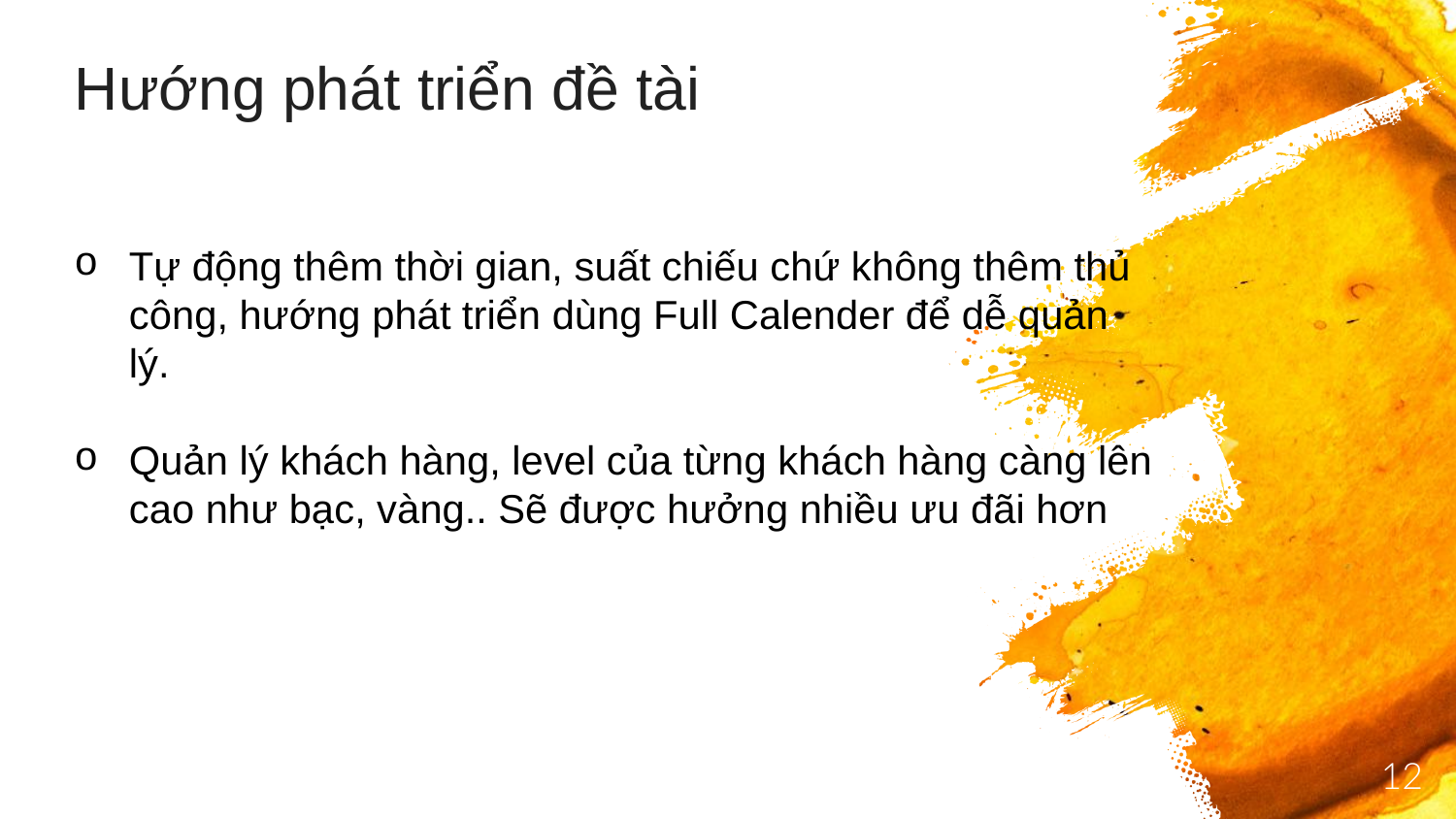

# Hướng phát triển đề tài

Tự động thêm thời gian, suất chiếu chứ không thêm thủ công, hướng phát triển dùng Full Calender để dễ quản lý.

Quản lý khách hàng, level của từng khách hàng càng lên cao như bạc, vàng.. Sẽ được hưởng nhiều ưu đãi hơn
12